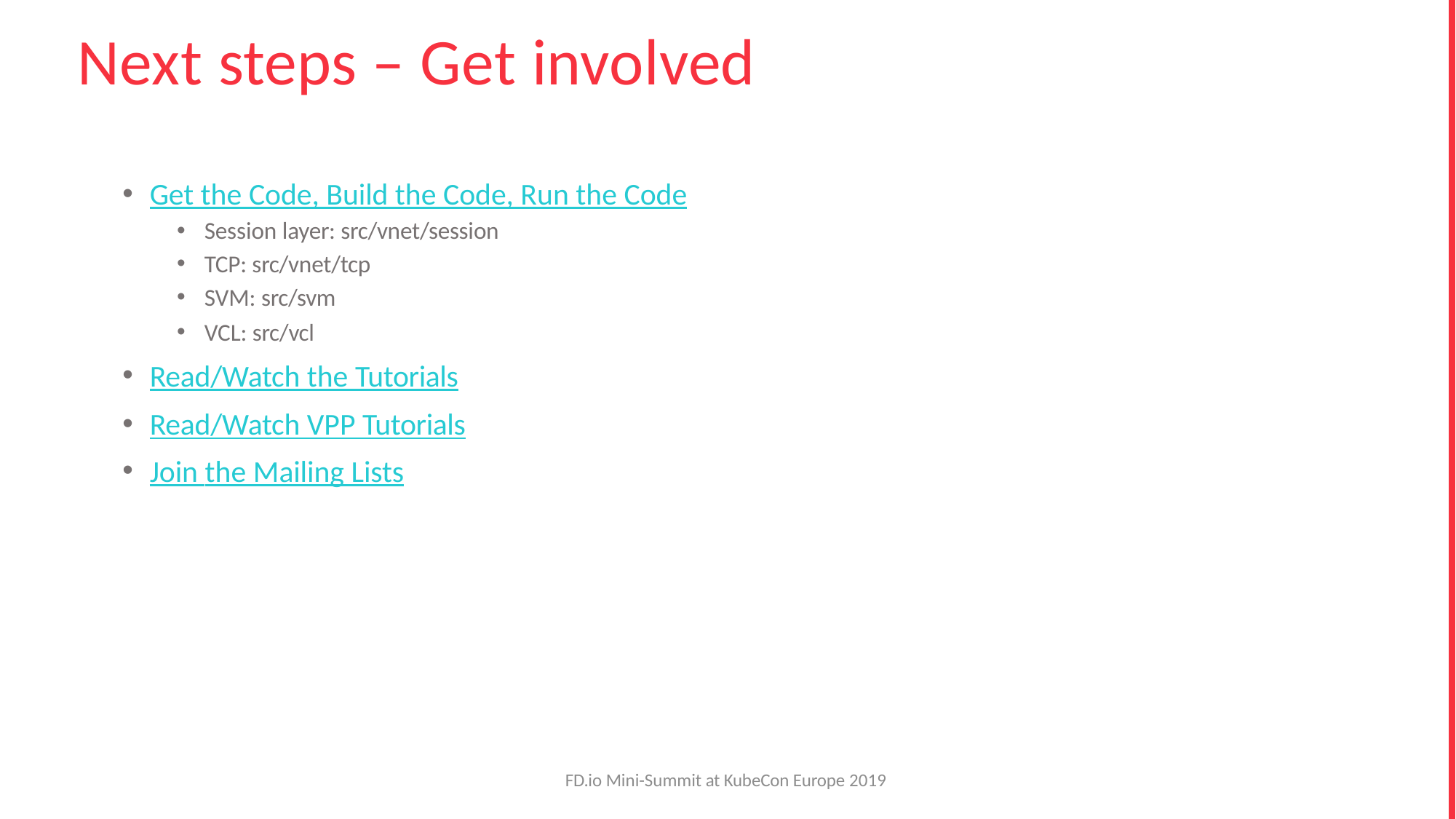

# Next steps – Get involved
Get the Code, Build the Code, Run the Code
Session layer: src/vnet/session
TCP: src/vnet/tcp
SVM: src/svm
VCL: src/vcl
Read/Watch the Tutorials
Read/Watch VPP Tutorials
Join the Mailing Lists
FD.io Mini-Summit at KubeCon Europe 2019